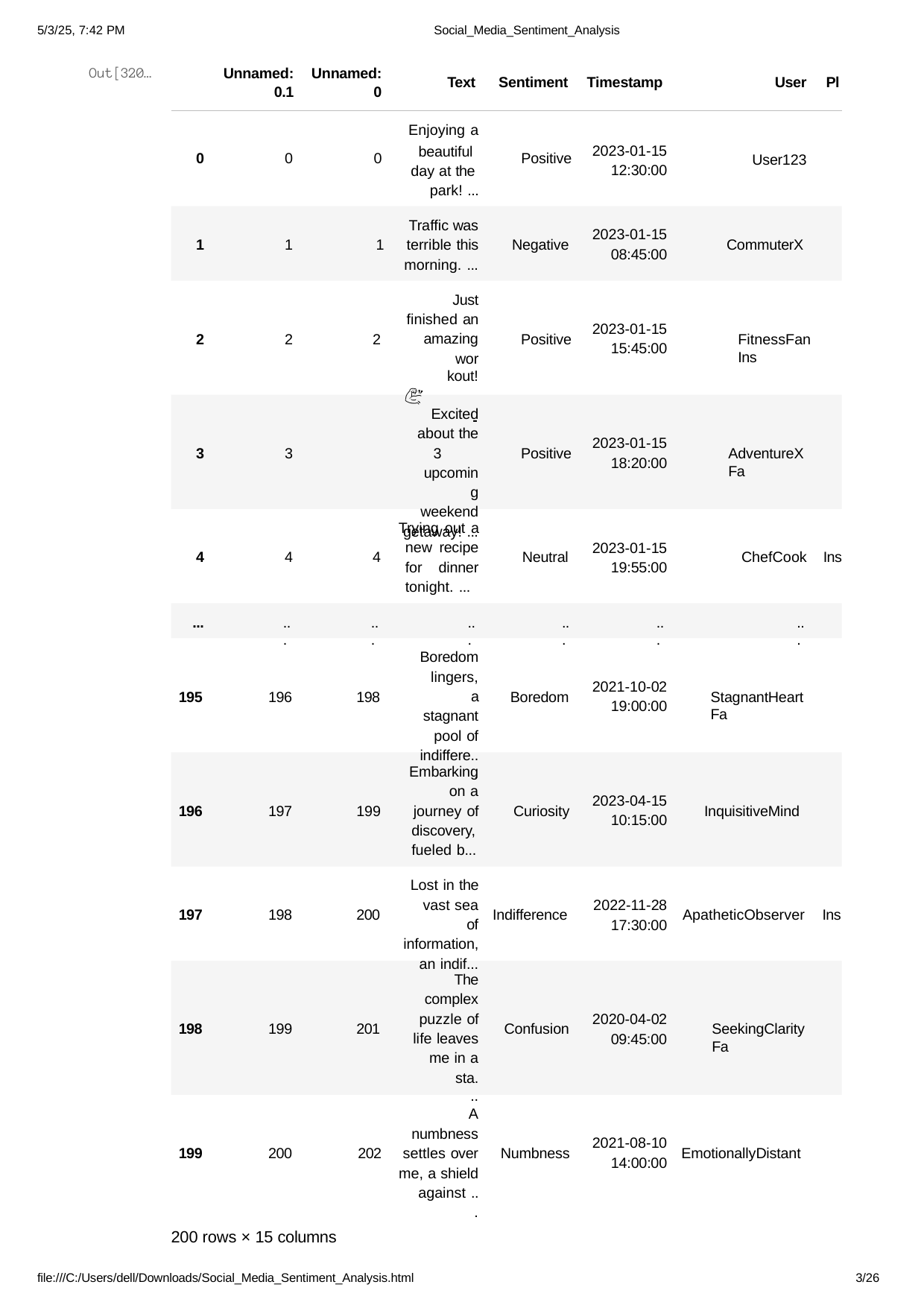

5/3/25, 7:42 PM
Social_Media_Sentiment_Analysis
Out[320…
| Unnamed: 0.1 | Unnamed: 0 | Text | Sentiment | Timestamp | User | Pl |
| --- | --- | --- | --- | --- | --- | --- |
|  |  |  | Enjoying a |  |
| --- | --- | --- | --- | --- |
| 0 | 0 | 0 | beautiful day at the | Positive |
2023-01-15
12:30:00
User123
park! ...

Traffic was
1	terrible this morning. ...
2023-01-15
08:45:00
1
1
Negative
CommuterX
Just finished an amazing
workout!
💪 ...
2023-01-15
15:45:00
2
2
2
Positive
FitnessFan  Ins

Excited about the
3	upcoming weekend
getaway! ...
2023-01-15
18:20:00
3
3
Positive
AdventureX	Fa
Trying out a new recipe for dinner tonight. ...
2023-01-15
19:55:00
4
4
4
Neutral
ChefCook  Ins

...
...
...
...
...
...
...
Boredom lingers, a stagnant pool of
indiffere...
2021-10-02
19:00:00
195
196
198
Boredom
StagnantHeart	Fa

Embarking
on a
199   journey of discovery, fueled b...
2023-04-15
10:15:00
196
197
Curiosity
InquisitiveMind
Lost in the vast sea of
information, an indif...
2022-11-28
17:30:00
197
198
200
Indifference
ApatheticObserver  Ins

The complex puzzle of life leaves me in a
sta...
2020-04-02
09:45:00
198
199
201
Confusion
SeekingClarity	Fa
A
numbness
202	settles over
me, a shield against ...
2021-08-10
14:00:00
199
200
Numbness
EmotionallyDistant
200 rows × 15 columns
file:///C:/Users/dell/Downloads/Social_Media_Sentiment_Analysis.html
3/26